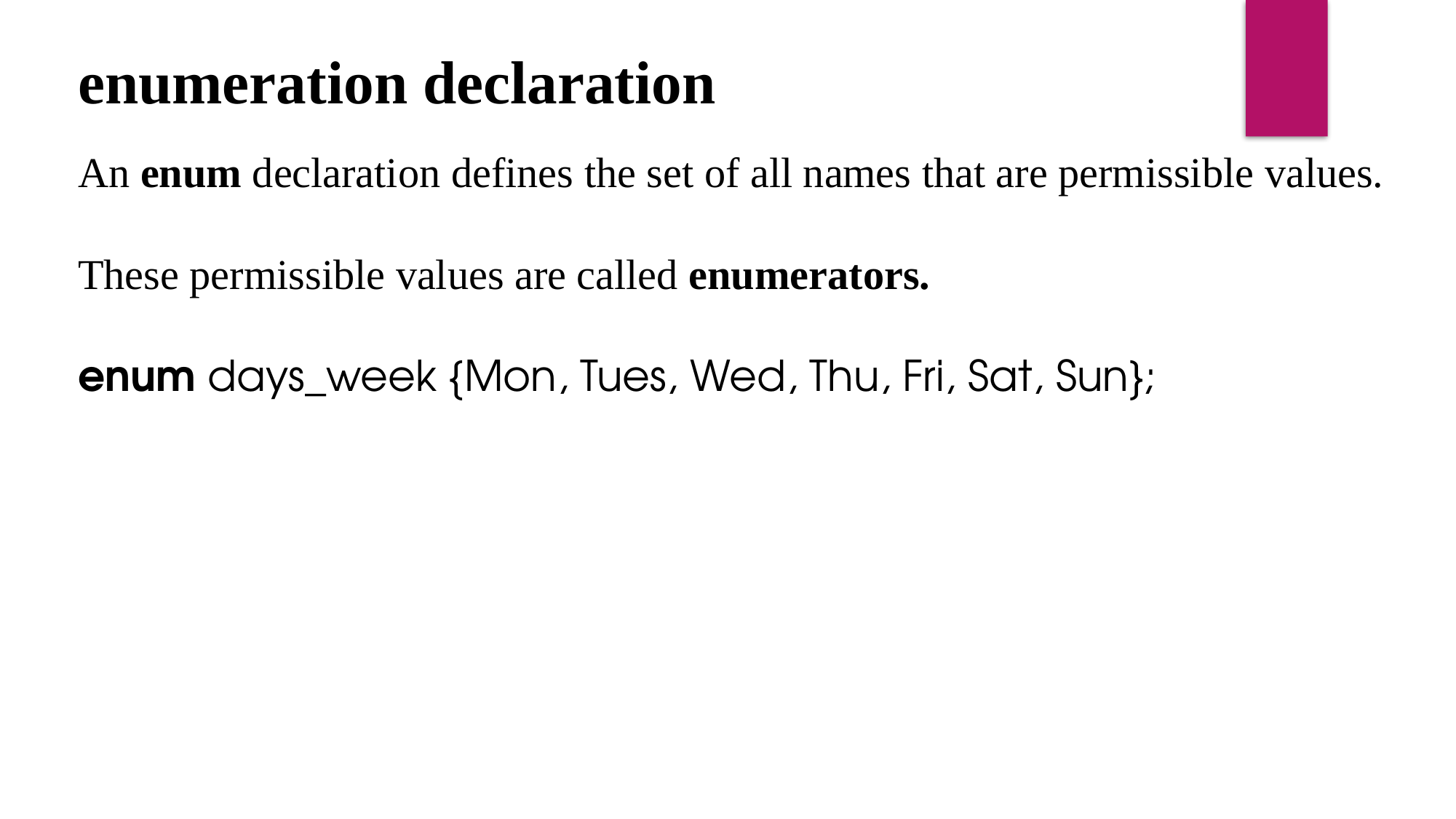

enumeration declaration

An enum declaration defines the set of all names that are permissible values.

These permissible values are called enumerators.

enum days_week {Mon, Tues, Wed, Thu, Fri, Sat, Sun};